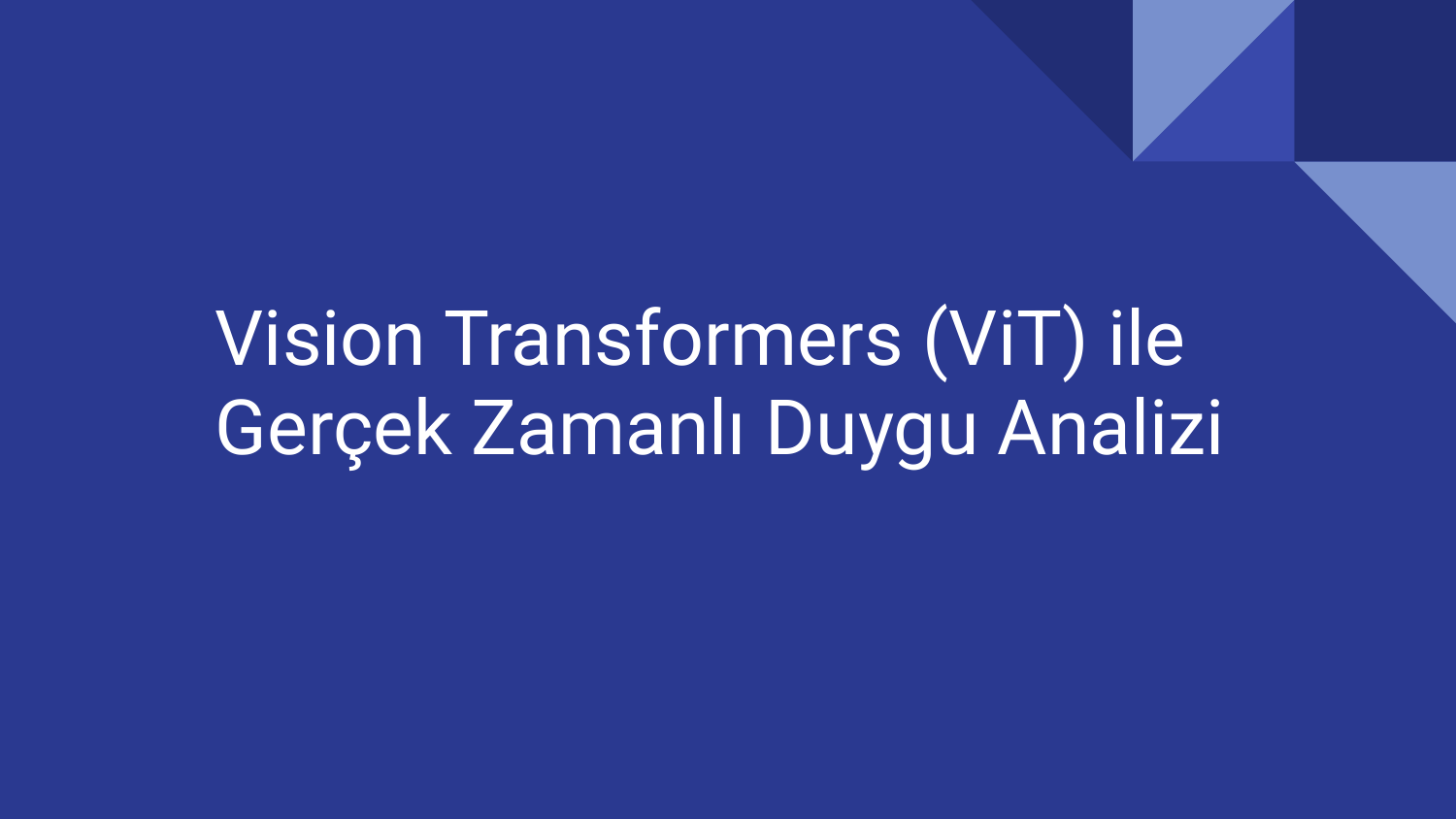

# Vision Transformers (ViT) ile Gerçek Zamanlı Duygu Analizi